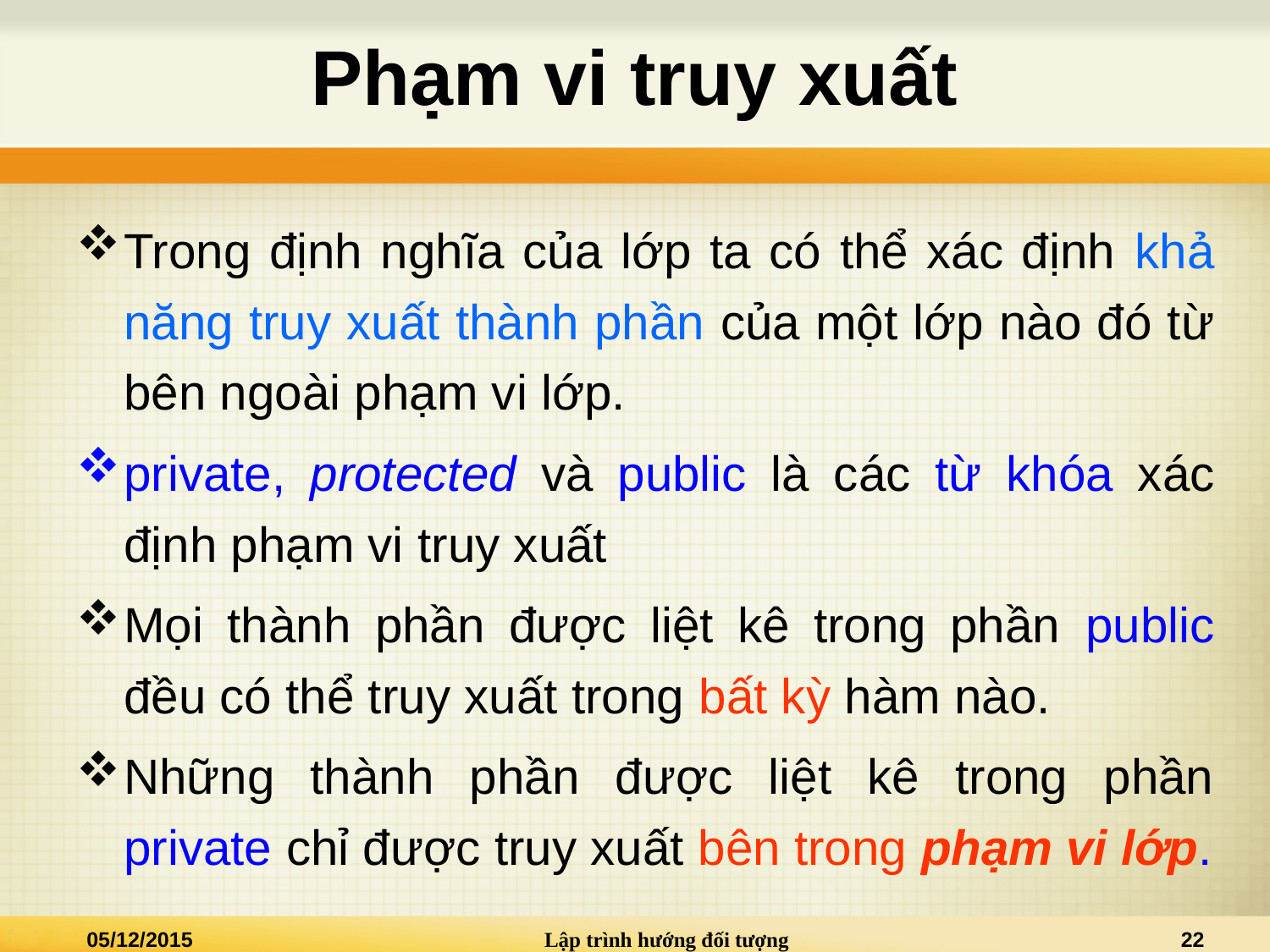

# Phạm vi truy xuất
Trong định nghĩa của lớp ta có thể xác định khả năng truy xuất thành phần của một lớp nào đó từ bên ngoài phạm vi lớp.
private, protected và public là các từ khóa xác định phạm vi truy xuất
Mọi thành phần được liệt kê trong phần public đều có thể truy xuất trong bất kỳ hàm nào.
Những thành phần được liệt kê trong phần private chỉ được truy xuất bên trong phạm vi lớp.
05/12/2015
Lập trình hướng đối tượng
22